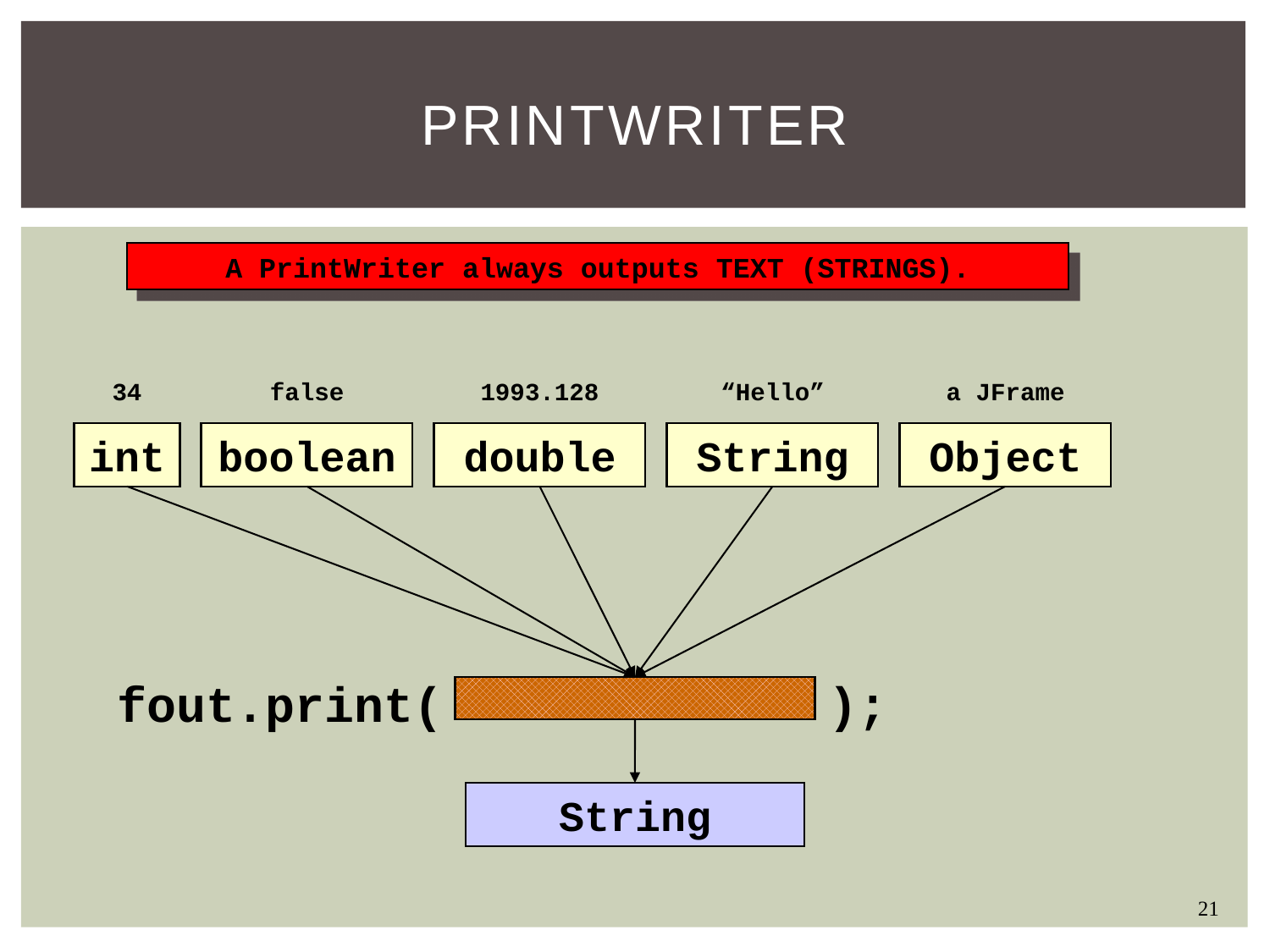

# PrintWriter
A PrintWriter always outputs TEXT (STRINGS).
34
false
1993.128
“Hello”
a JFrame
int
boolean
double
String
Object
fout.print(             );

String